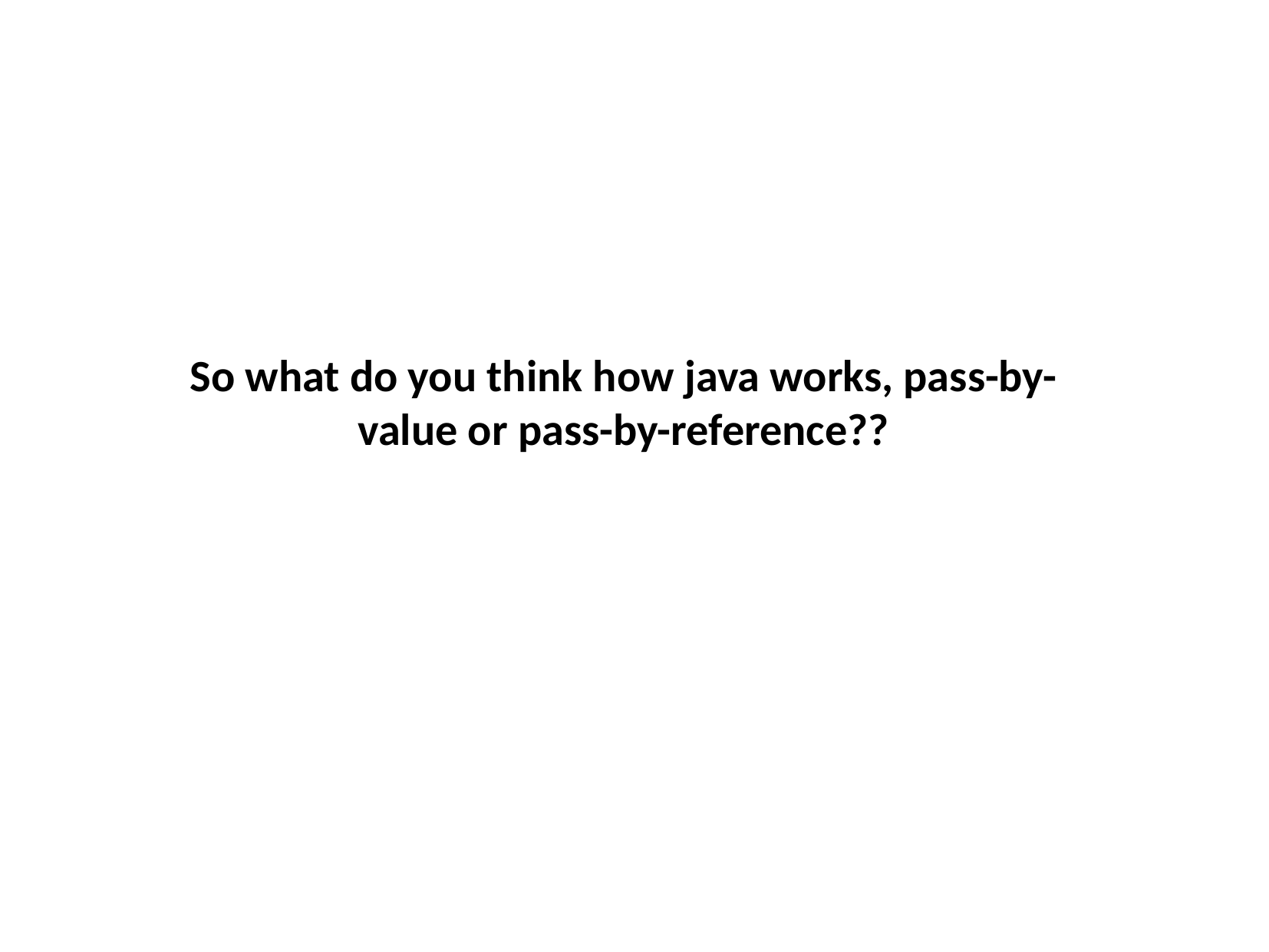

So what do you think how java works, pass-by-value or pass-by-reference??